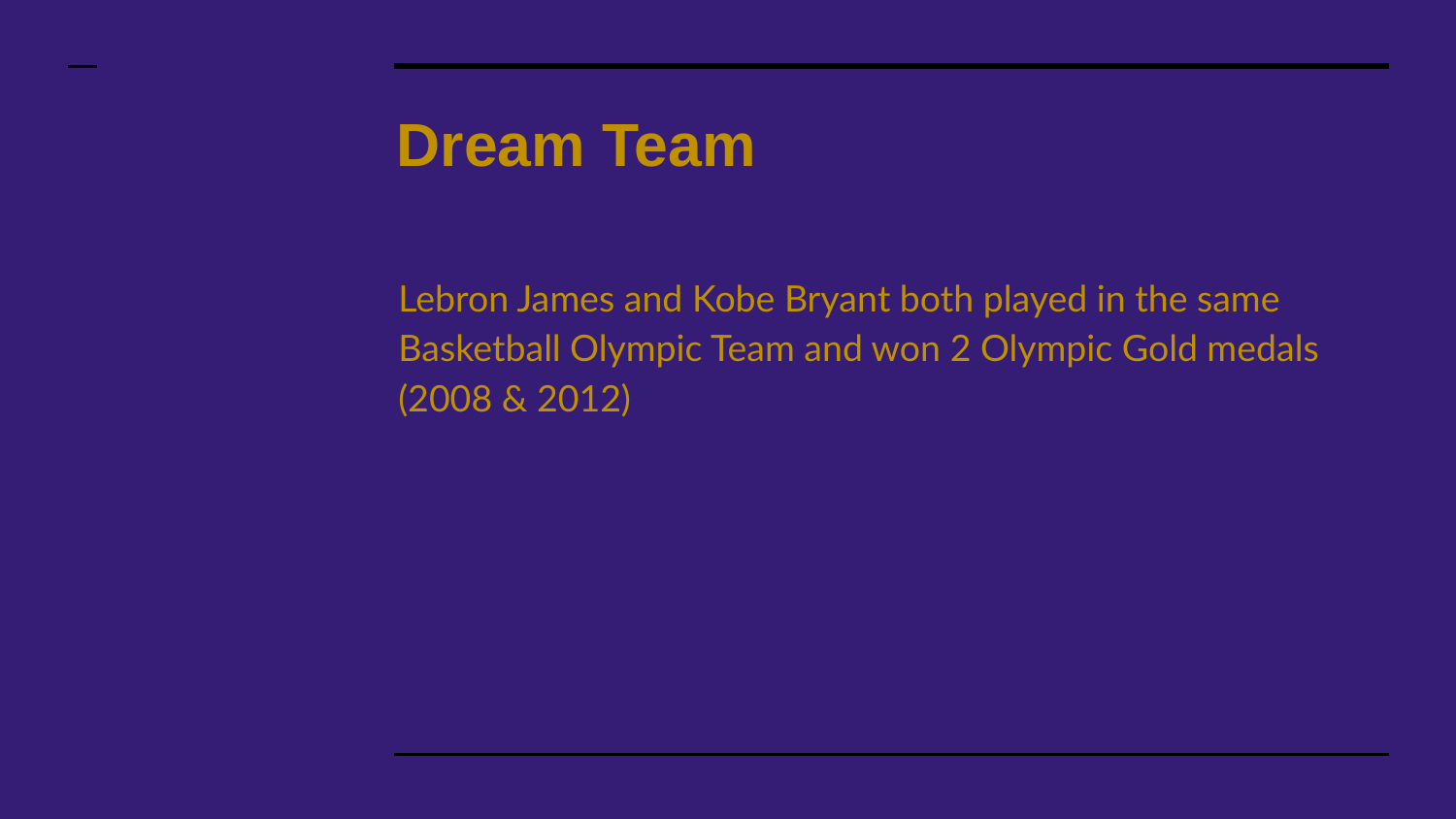

# Dream Team
Lebron James and Kobe Bryant both played in the same Basketball Olympic Team and won 2 Olympic Gold medals (2008 & 2012)